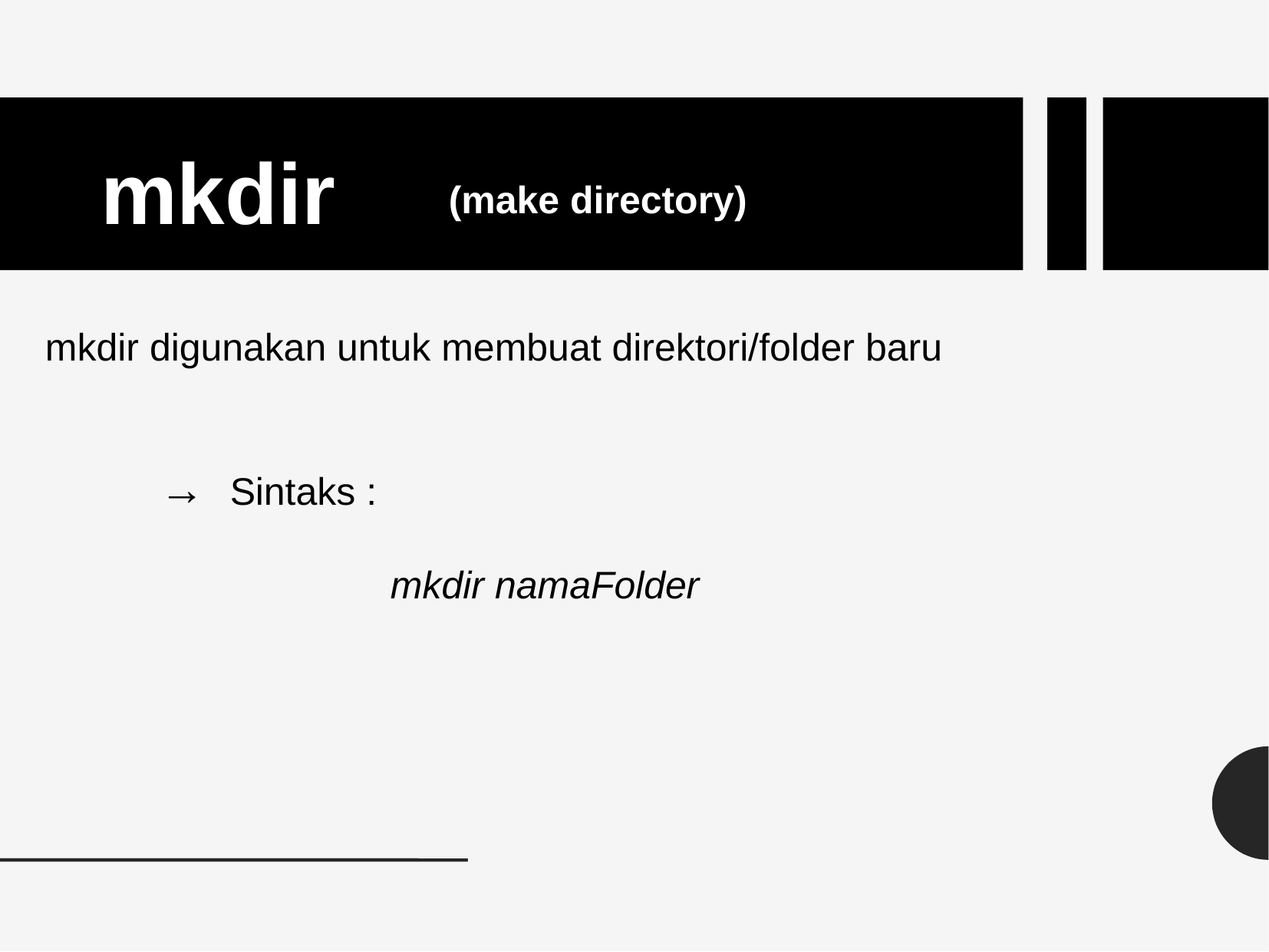

mkdir
(make directory)
mkdir digunakan untuk membuat direktori/folder baru

	→  Sintaks :

			mkdir namaFolder